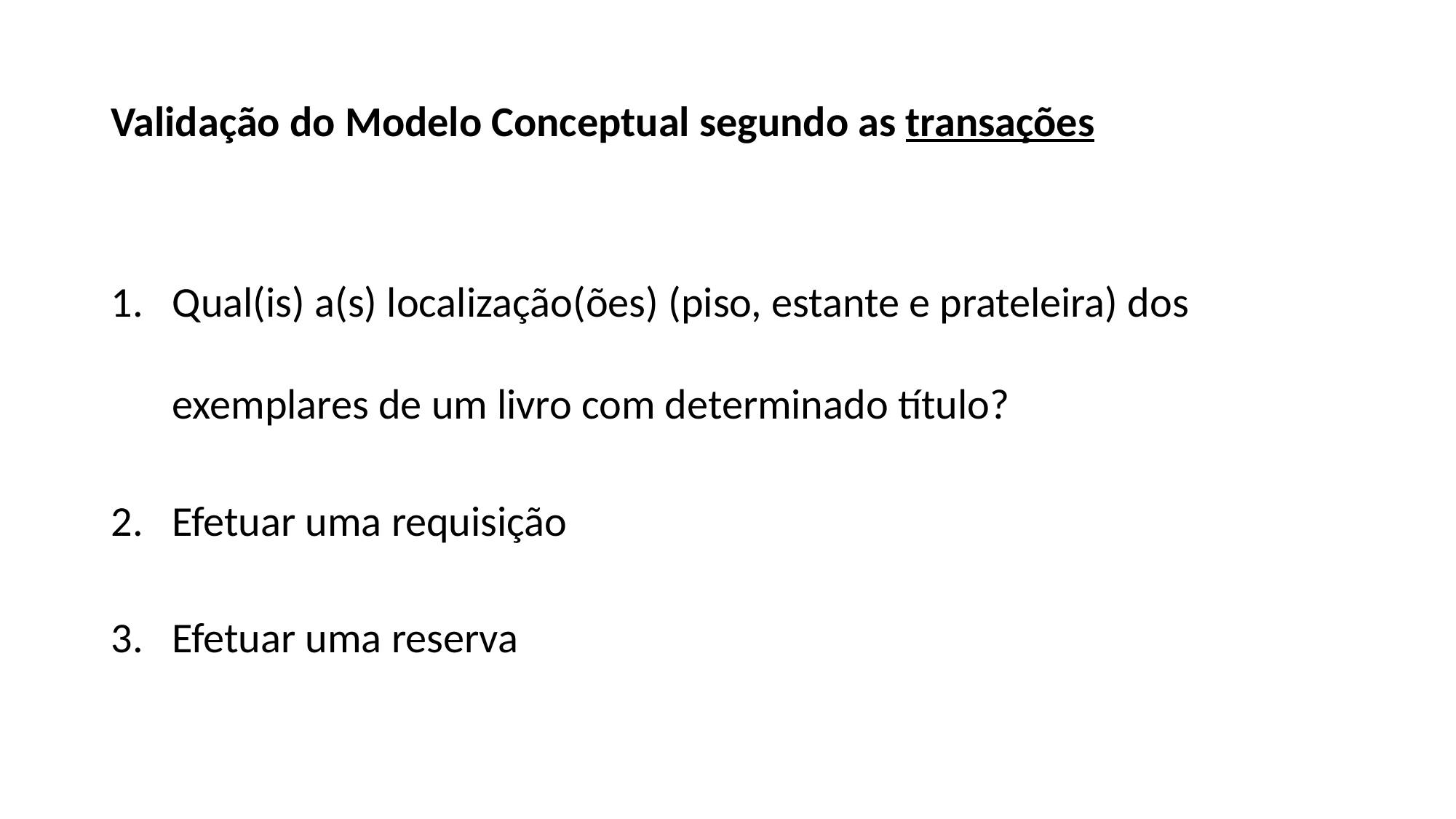

# Validação do Modelo Conceptual segundo as transações
Qual(is) a(s) localização(ões) (piso, estante e prateleira) dos exemplares de um livro com determinado título?
Efetuar uma requisição
Efetuar uma reserva